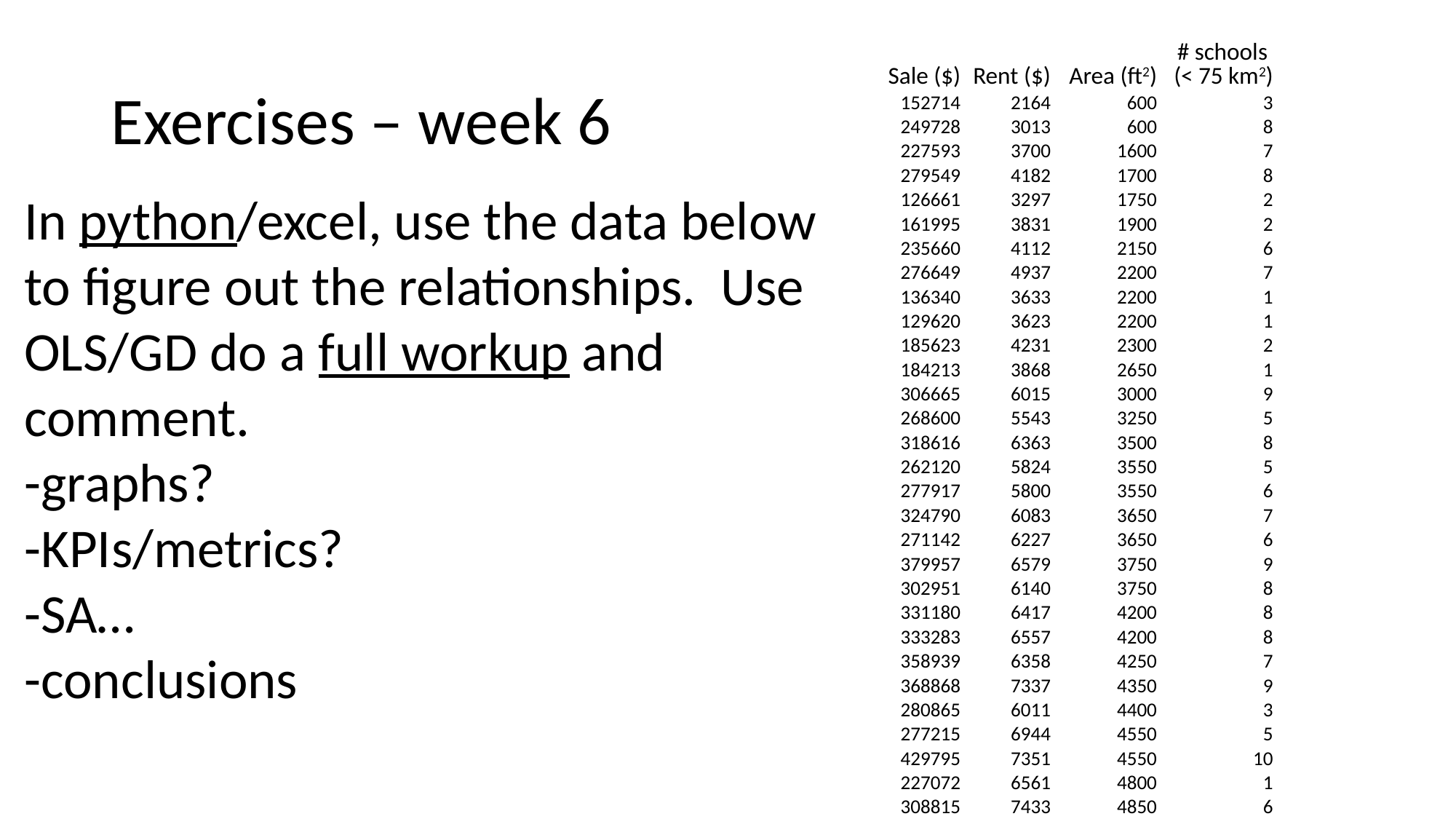

| Sale ($) | Rent ($) | Area (ft2) | # schools (< 75 km2) |
| --- | --- | --- | --- |
| 152714 | 2164 | 600 | 3 |
| 249728 | 3013 | 600 | 8 |
| 227593 | 3700 | 1600 | 7 |
| 279549 | 4182 | 1700 | 8 |
| 126661 | 3297 | 1750 | 2 |
| 161995 | 3831 | 1900 | 2 |
| 235660 | 4112 | 2150 | 6 |
| 276649 | 4937 | 2200 | 7 |
| 136340 | 3633 | 2200 | 1 |
| 129620 | 3623 | 2200 | 1 |
| 185623 | 4231 | 2300 | 2 |
| 184213 | 3868 | 2650 | 1 |
| 306665 | 6015 | 3000 | 9 |
| 268600 | 5543 | 3250 | 5 |
| 318616 | 6363 | 3500 | 8 |
| 262120 | 5824 | 3550 | 5 |
| 277917 | 5800 | 3550 | 6 |
| 324790 | 6083 | 3650 | 7 |
| 271142 | 6227 | 3650 | 6 |
| 379957 | 6579 | 3750 | 9 |
| 302951 | 6140 | 3750 | 8 |
| 331180 | 6417 | 4200 | 8 |
| 333283 | 6557 | 4200 | 8 |
| 358939 | 6358 | 4250 | 7 |
| 368868 | 7337 | 4350 | 9 |
| 280865 | 6011 | 4400 | 3 |
| 277215 | 6944 | 4550 | 5 |
| 429795 | 7351 | 4550 | 10 |
| 227072 | 6561 | 4800 | 1 |
| 308815 | 7433 | 4850 | 6 |
# Exercises – week 6
In python/excel, use the data below to figure out the relationships.  Use OLS/GD do a full workup and comment.
-graphs?
-KPIs/metrics?
-SA…
-conclusions